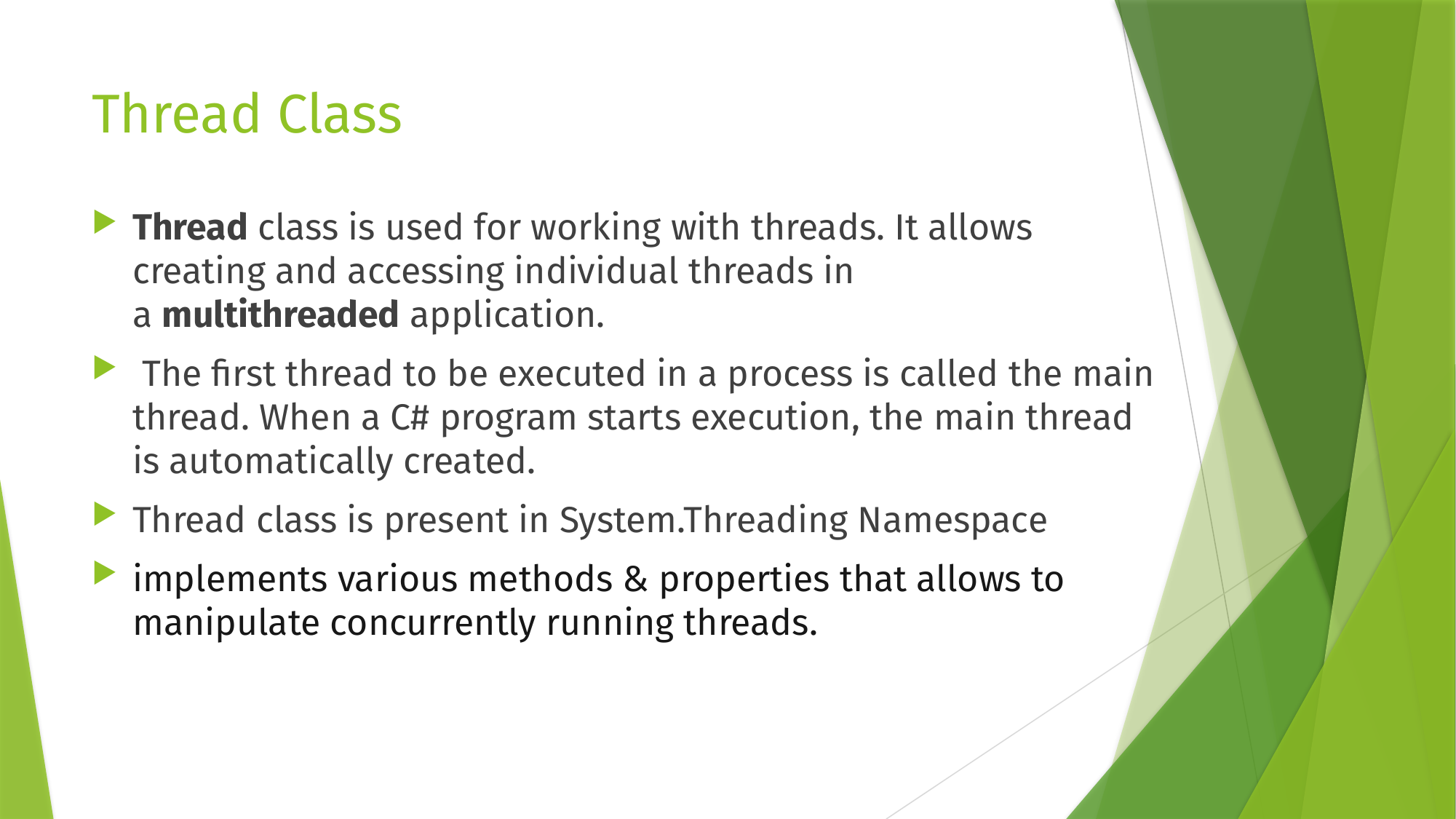

# Thread Class
Thread class is used for working with threads. It allows creating and accessing individual threads in a multithreaded application.
 The first thread to be executed in a process is called the main thread. When a C# program starts execution, the main thread is automatically created.
Thread class is present in System.Threading Namespace
implements various methods & properties that allows to  manipulate concurrently running threads.